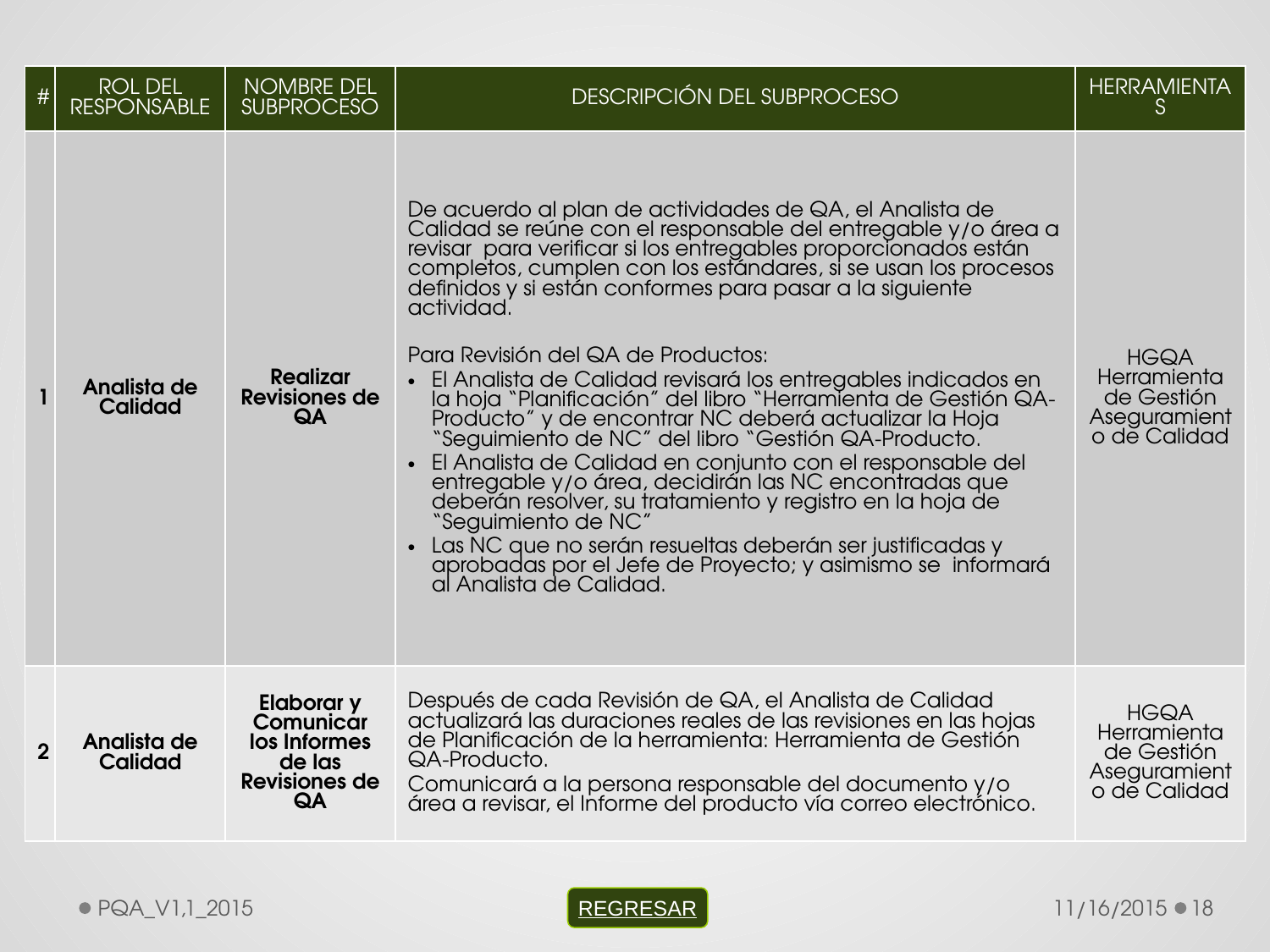

| # | ROL DEL RESPONSABLE | NOMBRE DEL SUBPROCESO | DESCRIPCIÓN DEL SUBPROCESO | HERRAMIENTAS |
| --- | --- | --- | --- | --- |
| 1 | Analista de Calidad | Realizar Revisiones de QA | De acuerdo al plan de actividades de QA, el Analista de Calidad se reúne con el responsable del entregable y/o área a revisar para verificar si los entregables proporcionados están completos, cumplen con los estándares, si se usan los procesos definidos y si están conformes para pasar a la siguiente actividad. Para Revisión del QA de Productos: El Analista de Calidad revisará los entregables indicados en la hoja “Planificación” del libro “Herramienta de Gestión QA-Producto” y de encontrar NC deberá actualizar la Hoja “Seguimiento de NC” del libro “Gestión QA-Producto. El Analista de Calidad en conjunto con el responsable del entregable y/o área, decidirán las NC encontradas que deberán resolver, su tratamiento y registro en la hoja de “Seguimiento de NC” Las NC que no serán resueltas deberán ser justificadas y aprobadas por el Jefe de Proyecto; y asimismo se informará al Analista de Calidad. | HGQA Herramienta de Gestión Aseguramiento de Calidad |
| 2 | Analista de Calidad | Elaborar y Comunicar los Informes de las Revisiones de QA | Después de cada Revisión de QA, el Analista de Calidad actualizará las duraciones reales de las revisiones en las hojas de Planificación de la herramienta: Herramienta de Gestión QA-Producto. Comunicará a la persona responsable del documento y/o área a revisar, el Informe del producto vía correo electrónico. | HGQA Herramienta de Gestión Aseguramiento de Calidad |
PQA_V1,1_2015
11/16/2015
18
REGRESAR